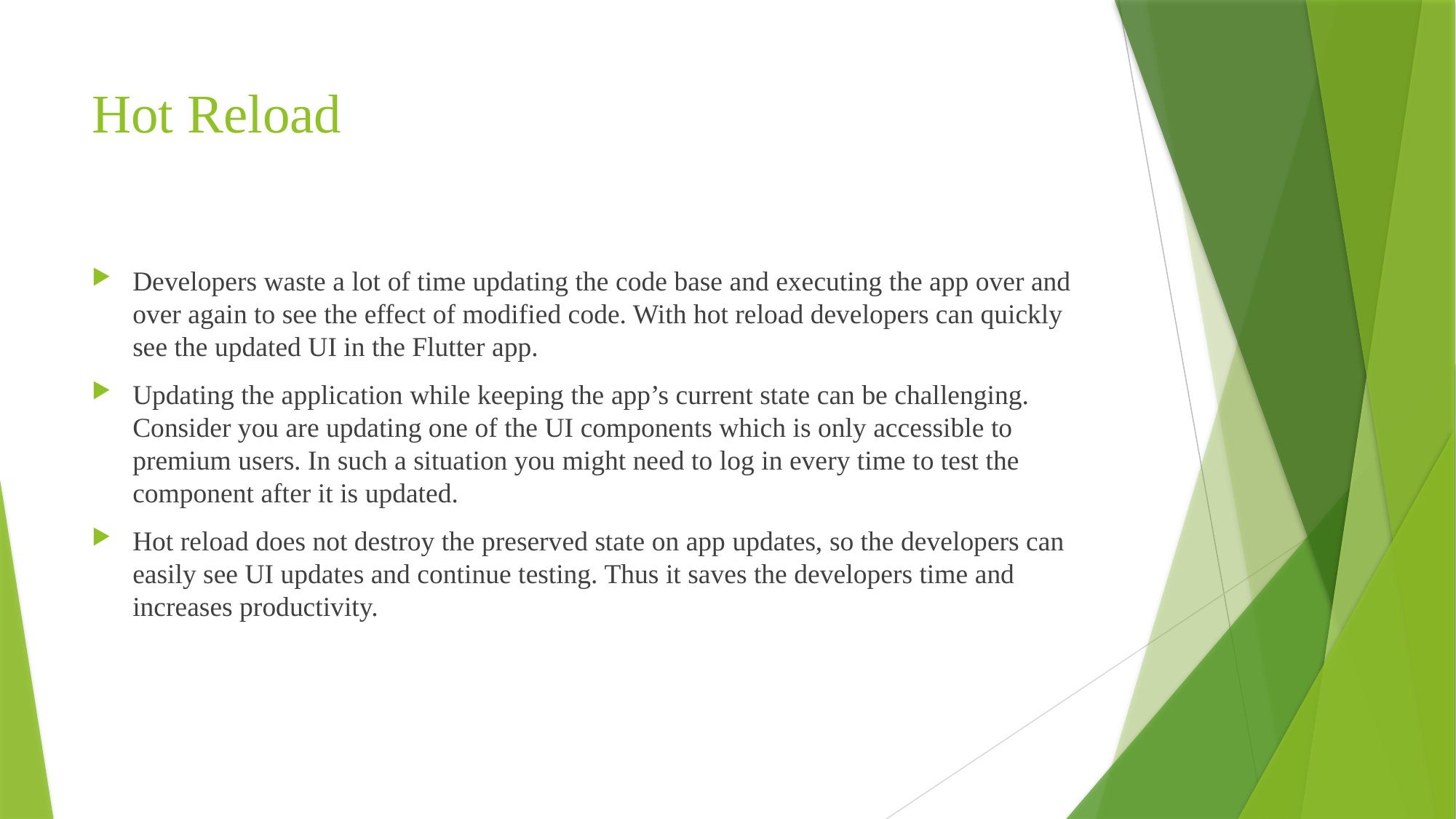

# Hot Reload
Developers waste a lot of time updating the code base and executing the app over and over again to see the effect of modified code. With hot reload developers can quickly see the updated UI in the Flutter app.
Updating the application while keeping the app’s current state can be challenging.  Consider you are updating one of the UI components which is only accessible to premium users. In such a situation you might need to log in every time to test the component after it is updated.
Hot reload does not destroy the preserved state on app updates, so the developers can easily see UI updates and continue testing. Thus it saves the developers time and increases productivity.